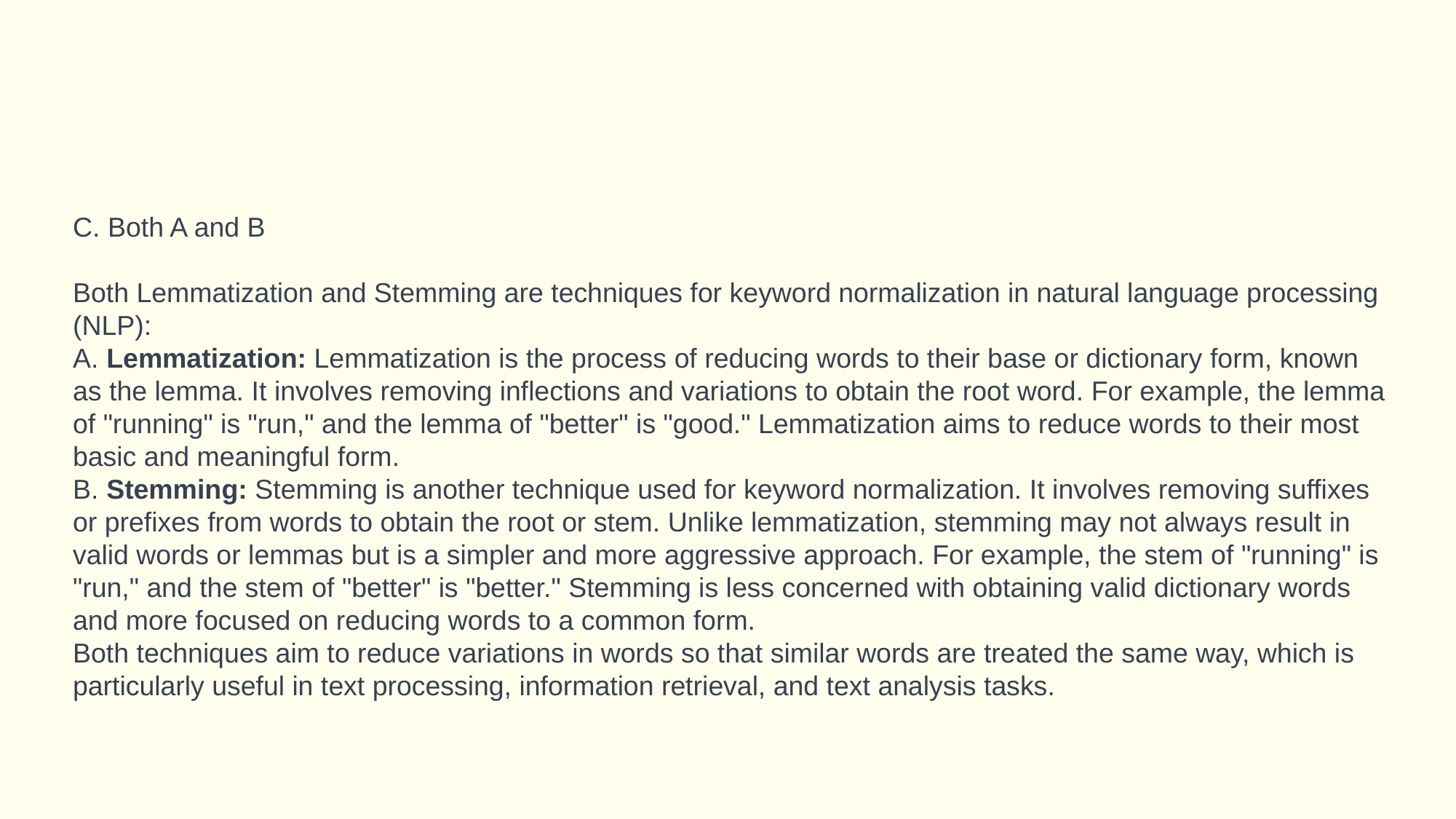

C. Both A and B

Both Lemmatization and Stemming are techniques for keyword normalization in natural language processing (NLP):
A. Lemmatization: Lemmatization is the process of reducing words to their base or dictionary form, known as the lemma. It involves removing inflections and variations to obtain the root word. For example, the lemma of "running" is "run," and the lemma of "better" is "good." Lemmatization aims to reduce words to their most basic and meaningful form.
B. Stemming: Stemming is another technique used for keyword normalization. It involves removing suffixes or prefixes from words to obtain the root or stem. Unlike lemmatization, stemming may not always result in valid words or lemmas but is a simpler and more aggressive approach. For example, the stem of "running" is "run," and the stem of "better" is "better." Stemming is less concerned with obtaining valid dictionary words and more focused on reducing words to a common form.
Both techniques aim to reduce variations in words so that similar words are treated the same way, which is particularly useful in text processing, information retrieval, and text analysis tasks.